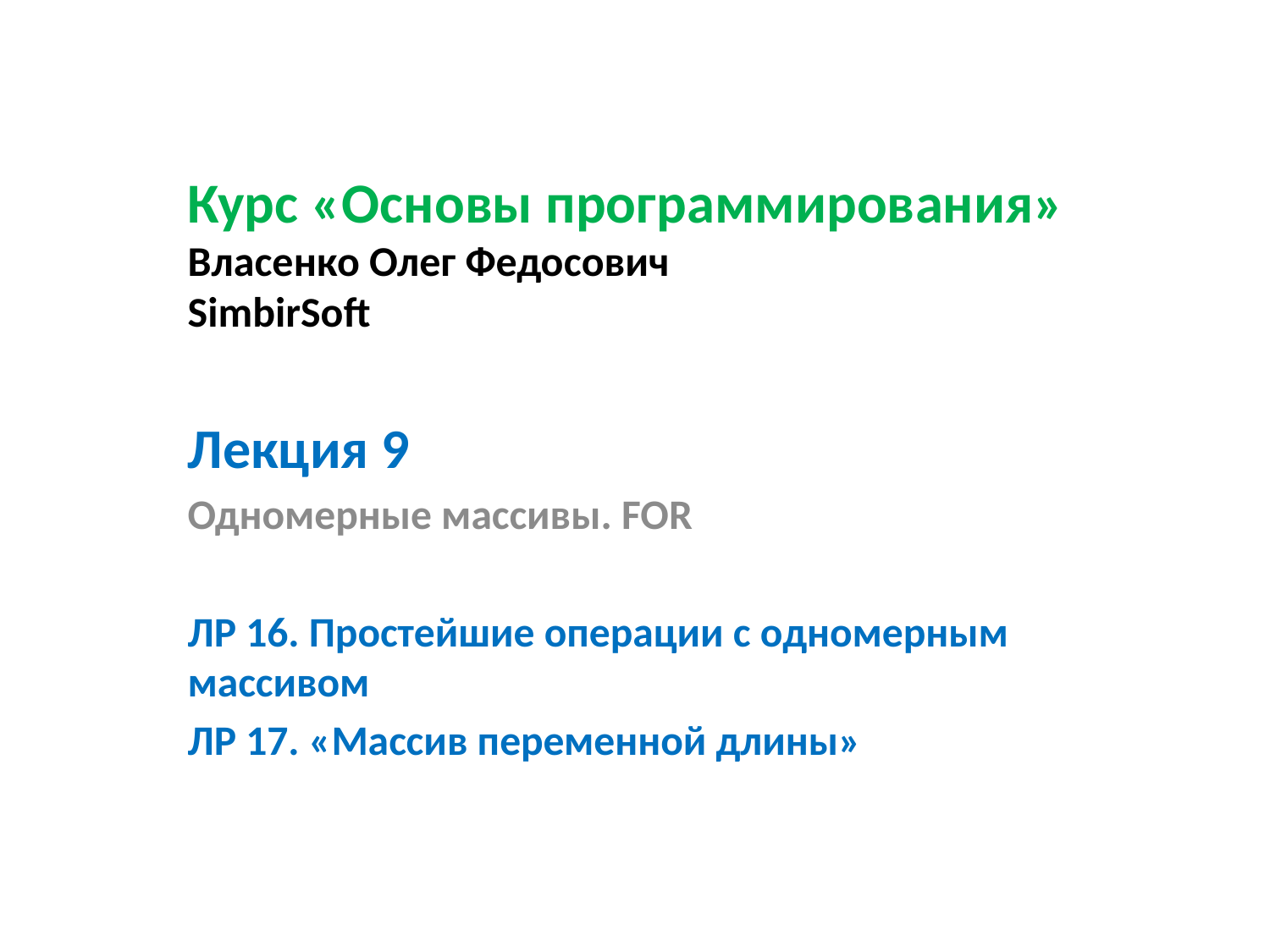

# Курс «Основы программирования» Власенко Олег Федосович SimbirSoft
Лекция 9
Одномерные массивы. FOR

ЛР 16. Простейшие операции с одномерным массивом
ЛР 17. «Массив переменной длины»